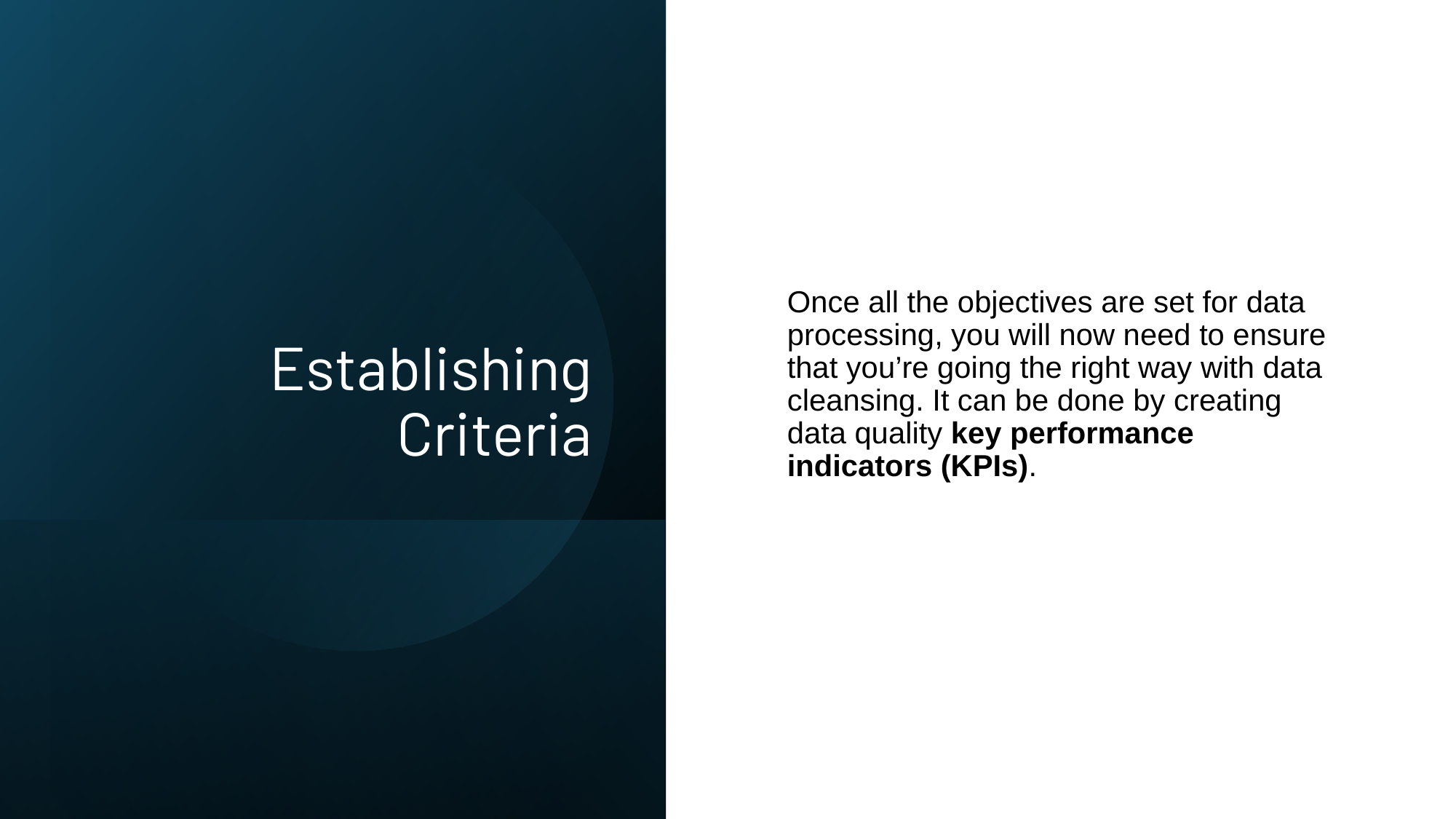

# Establishing Criteria

Once all the objectives are set for data processing, you will now need to ensure that you’re going the right way with data cleansing. It can be done by creating data quality key performance indicators (KPIs).